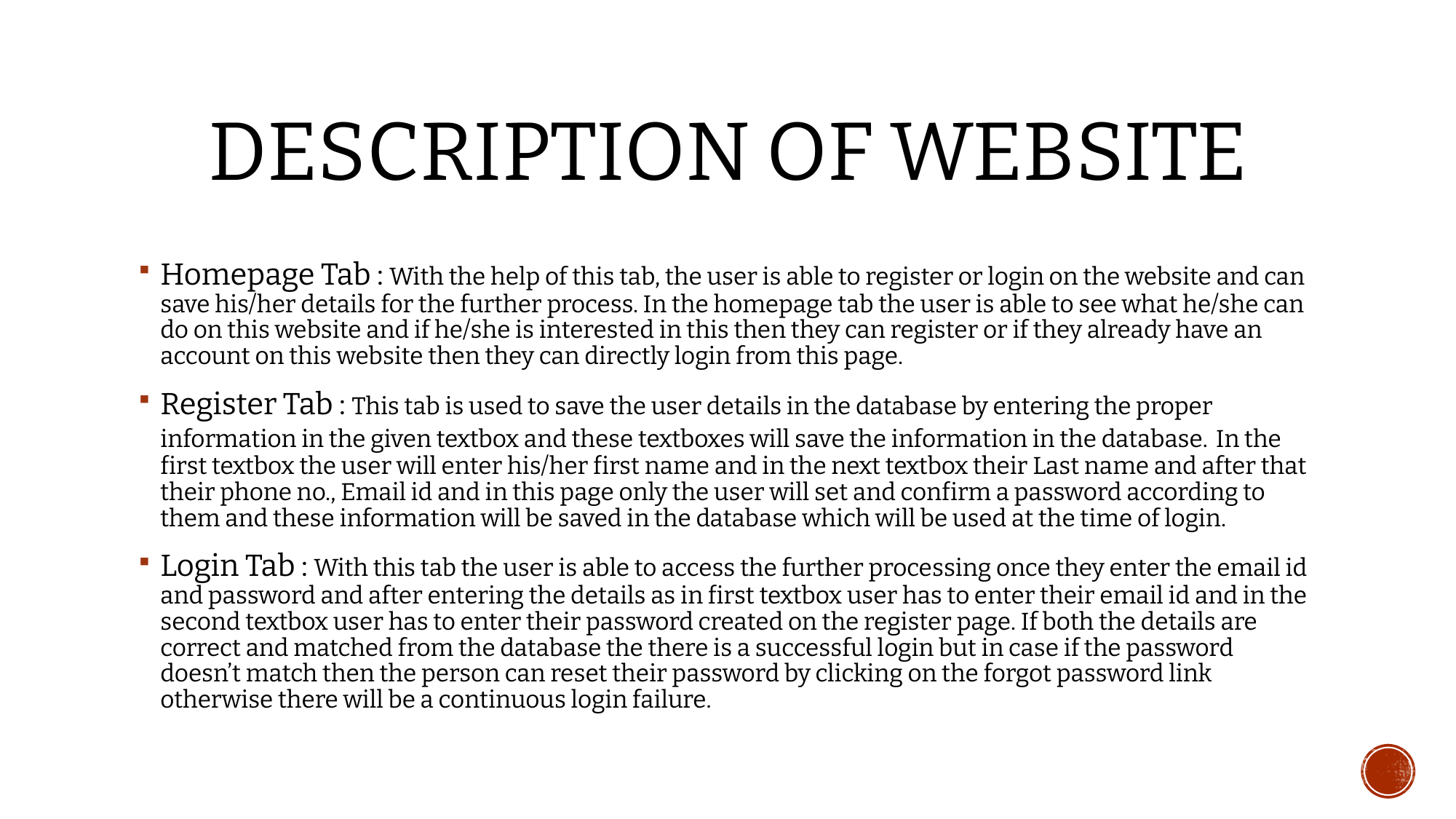

# Description of website
Homepage Tab : With the help of this tab, the user is able to register or login on the website and can save his/her details for the further process. In the homepage tab the user is able to see what he/she can do on this website and if he/she is interested in this then they can register or if they already have an account on this website then they can directly login from this page.
Register Tab : This tab is used to save the user details in the database by entering the proper information in the given textbox and these textboxes will save the information in the database. In the first textbox the user will enter his/her first name and in the next textbox their Last name and after that their phone no., Email id and in this page only the user will set and confirm a password according to them and these information will be saved in the database which will be used at the time of login.
Login Tab : With this tab the user is able to access the further processing once they enter the email id and password and after entering the details as in first textbox user has to enter their email id and in the second textbox user has to enter their password created on the register page. If both the details are correct and matched from the database the there is a successful login but in case if the password doesn’t match then the person can reset their password by clicking on the forgot password link otherwise there will be a continuous login failure.